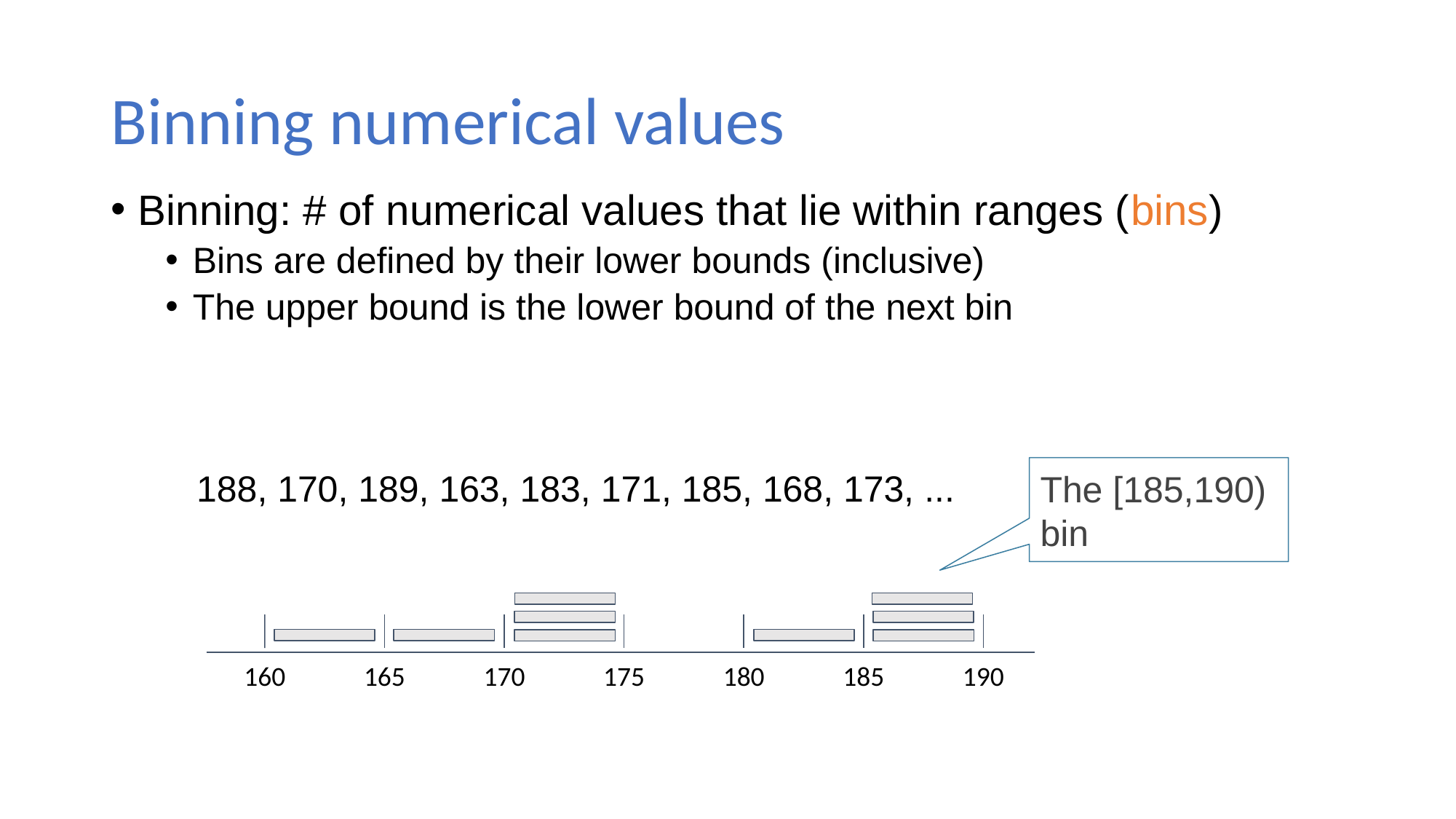

# Binning numerical values
Binning: # of numerical values that lie within ranges (bins)
Bins are defined by their lower bounds (inclusive)
The upper bound is the lower bound of the next bin

188, 170, 189, 163, 183, 171, 185, 168, 173, ...
The [185,190) bin

160
165
170
175
180
185
190